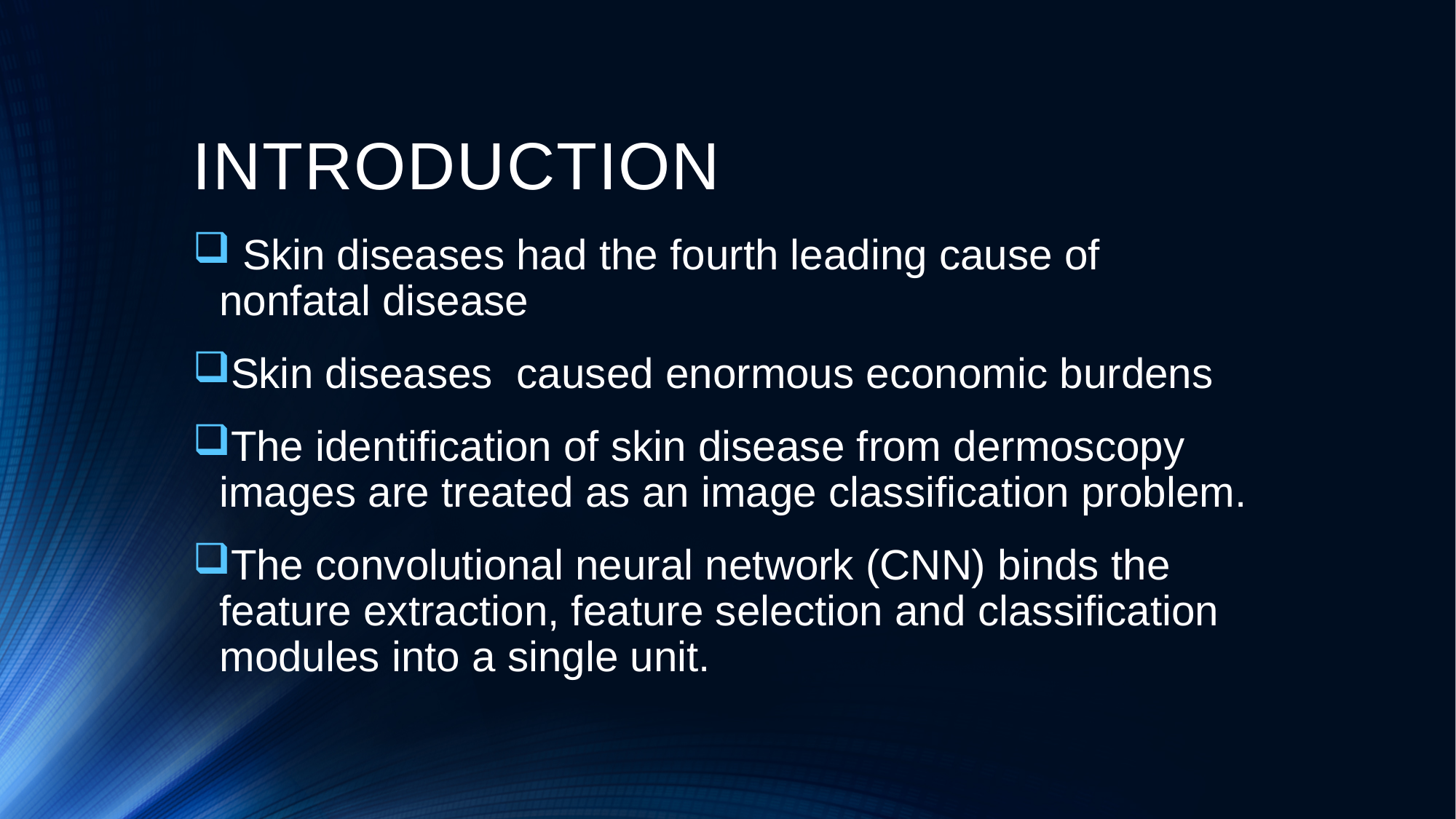

# INTRODUCTION
 Skin diseases had the fourth leading cause of nonfatal disease
Skin diseases  caused enormous economic burdens
The identification of skin disease from dermoscopy images are treated as an image classification problem.
The convolutional neural network (CNN) binds the feature extraction, feature selection and classification modules into a single unit.